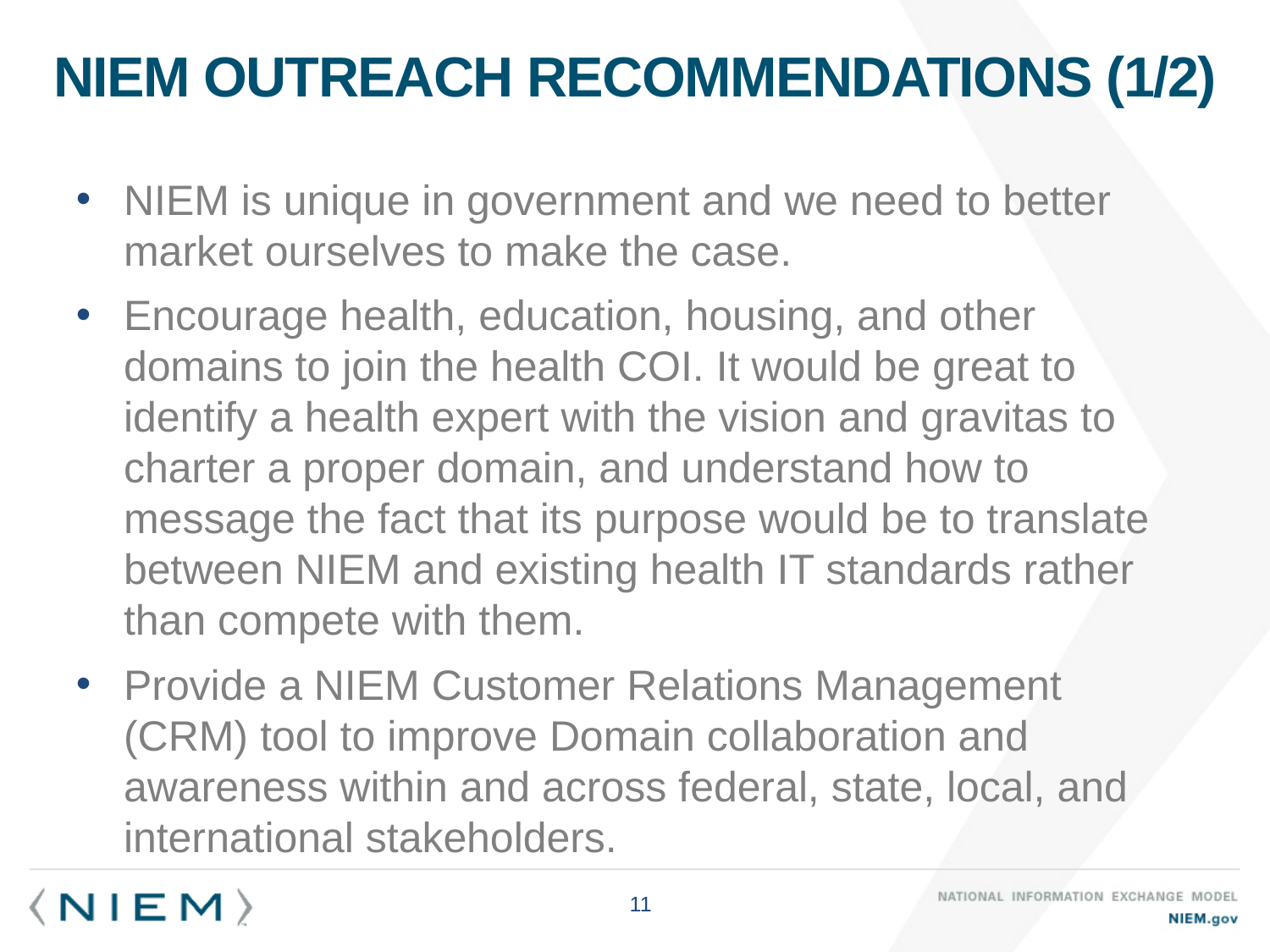

# NIEM outreach recommendations (1/2)
NIEM is unique in government and we need to better market ourselves to make the case.
Encourage health, education, housing, and other domains to join the health COI. It would be great to identify a health expert with the vision and gravitas to charter a proper domain, and understand how to message the fact that its purpose would be to translate between NIEM and existing health IT standards rather than compete with them.
Provide a NIEM Customer Relations Management (CRM) tool to improve Domain collaboration and awareness within and across federal, state, local, and international stakeholders.
11